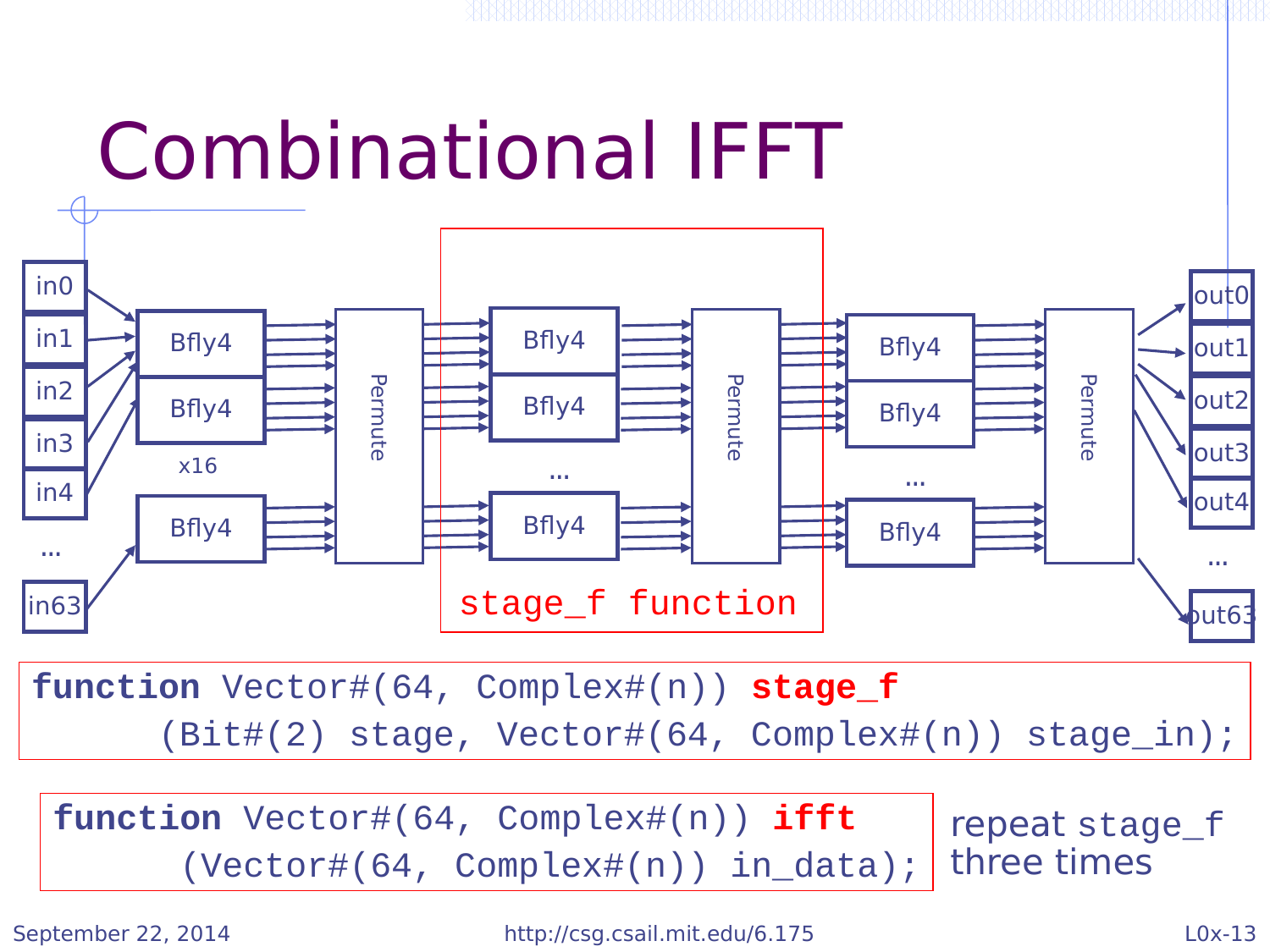

# Combinational IFFT

in0
in1
in2
in3
in4
…
in63
out0
out1
out2
out3
out4
…
out63

Bfly4
Bfly4
…
Bfly4

Permute

Permute

Permute
Bfly4
Bfly4
x16
Bfly4
Bfly4
Bfly4
…
Bfly4
stage_f function
function Vector#(64, Complex#(n)) stage_f
      (Bit#(2) stage, Vector#(64, Complex#(n)) stage_in);
function Vector#(64, Complex#(n)) ifft
	(Vector#(64, Complex#(n)) in_data);
repeat stage_f three times
September 22, 2014
http://csg.csail.mit.edu/6.175
L0x-13